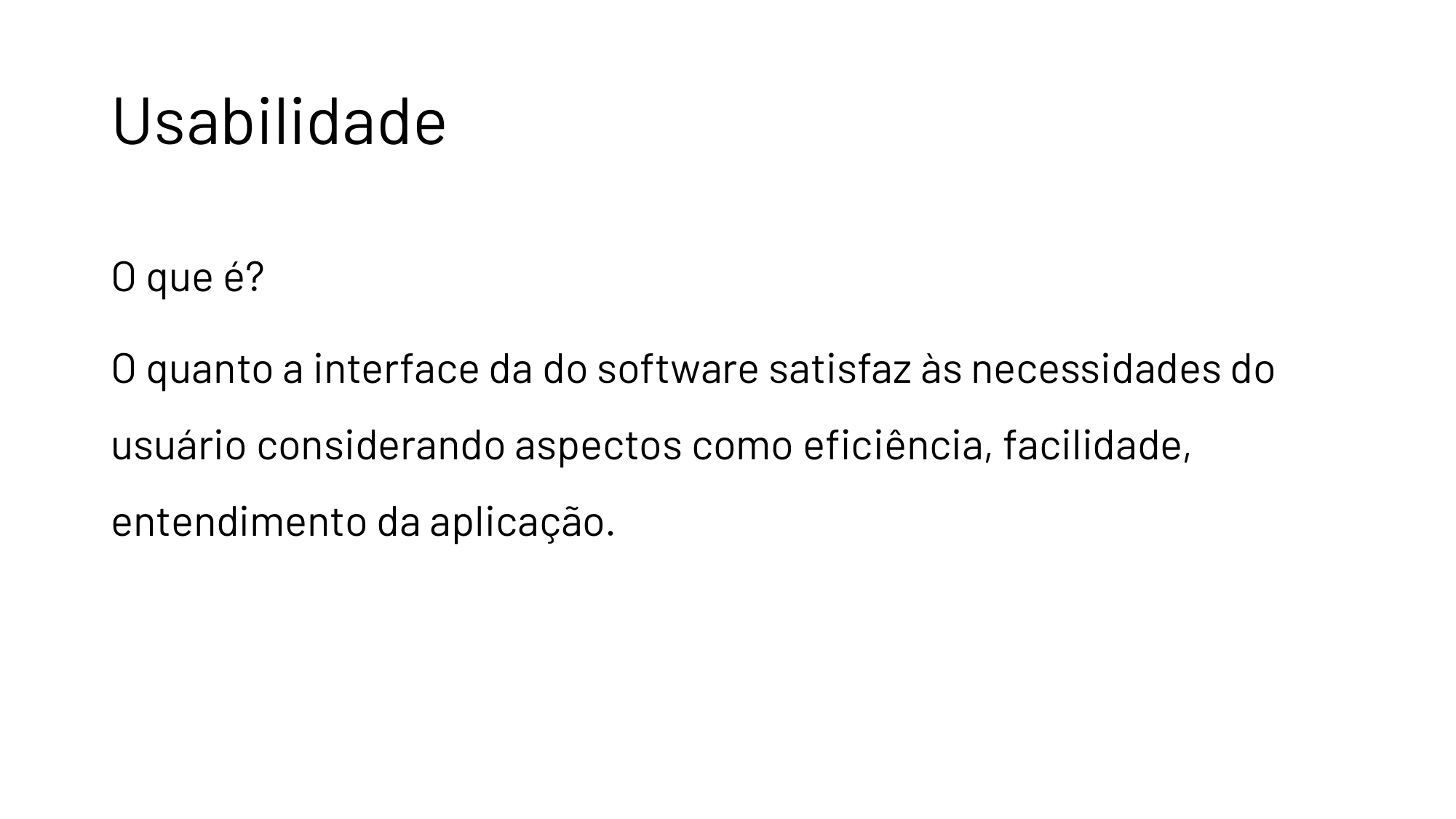

# Usabilidade
O que é?
O quanto a interface da do software satisfaz às necessidades do usuário considerando aspectos como eficiência, facilidade, entendimento da aplicação.